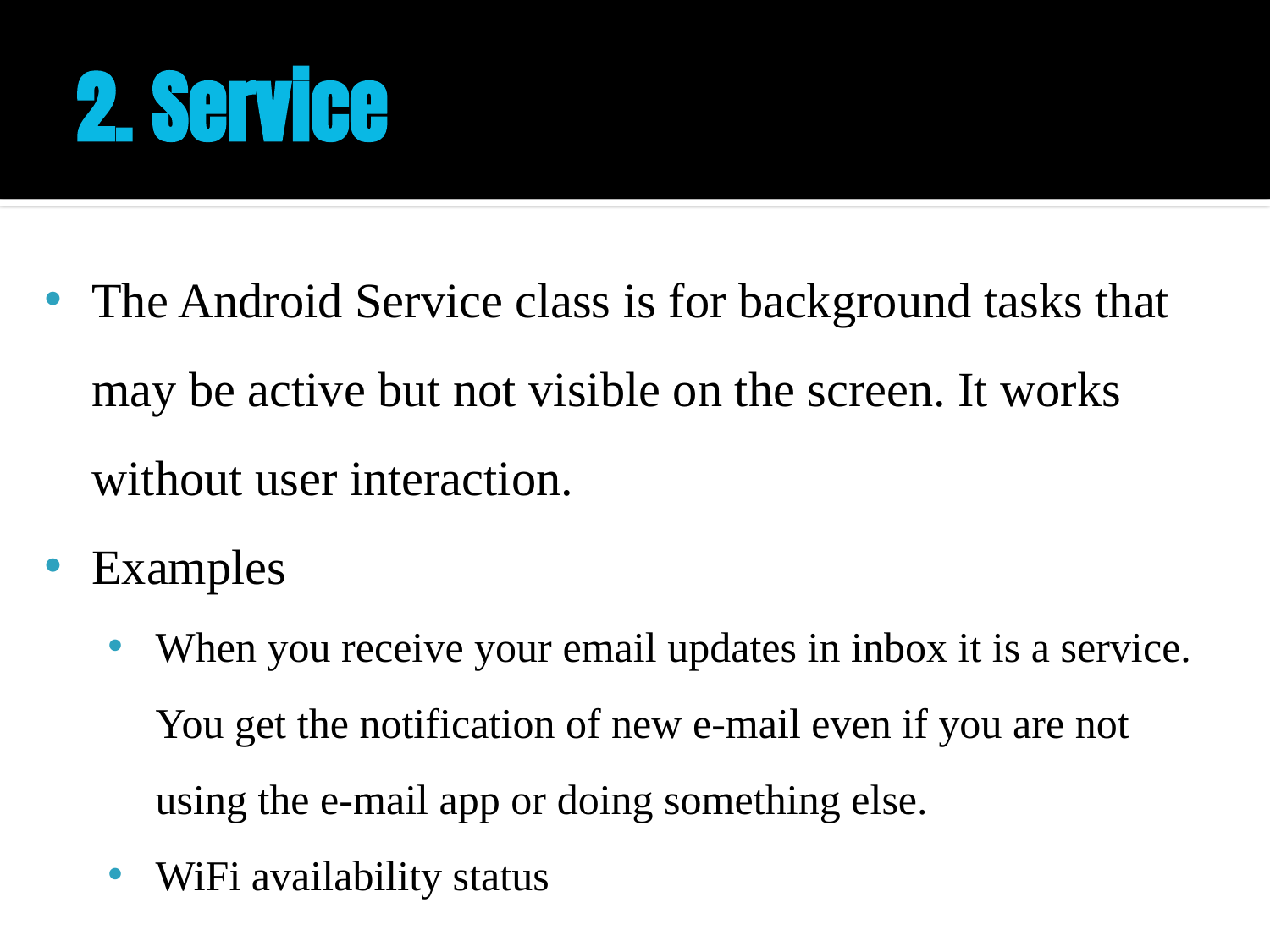

# 2. Service
The Android Service class is for background tasks that may be active but not visible on the screen. It works without user interaction.
Examples
When you receive your email updates in inbox it is a service. You get the notification of new e-mail even if you are not using the e-mail app or doing something else.
WiFi availability status